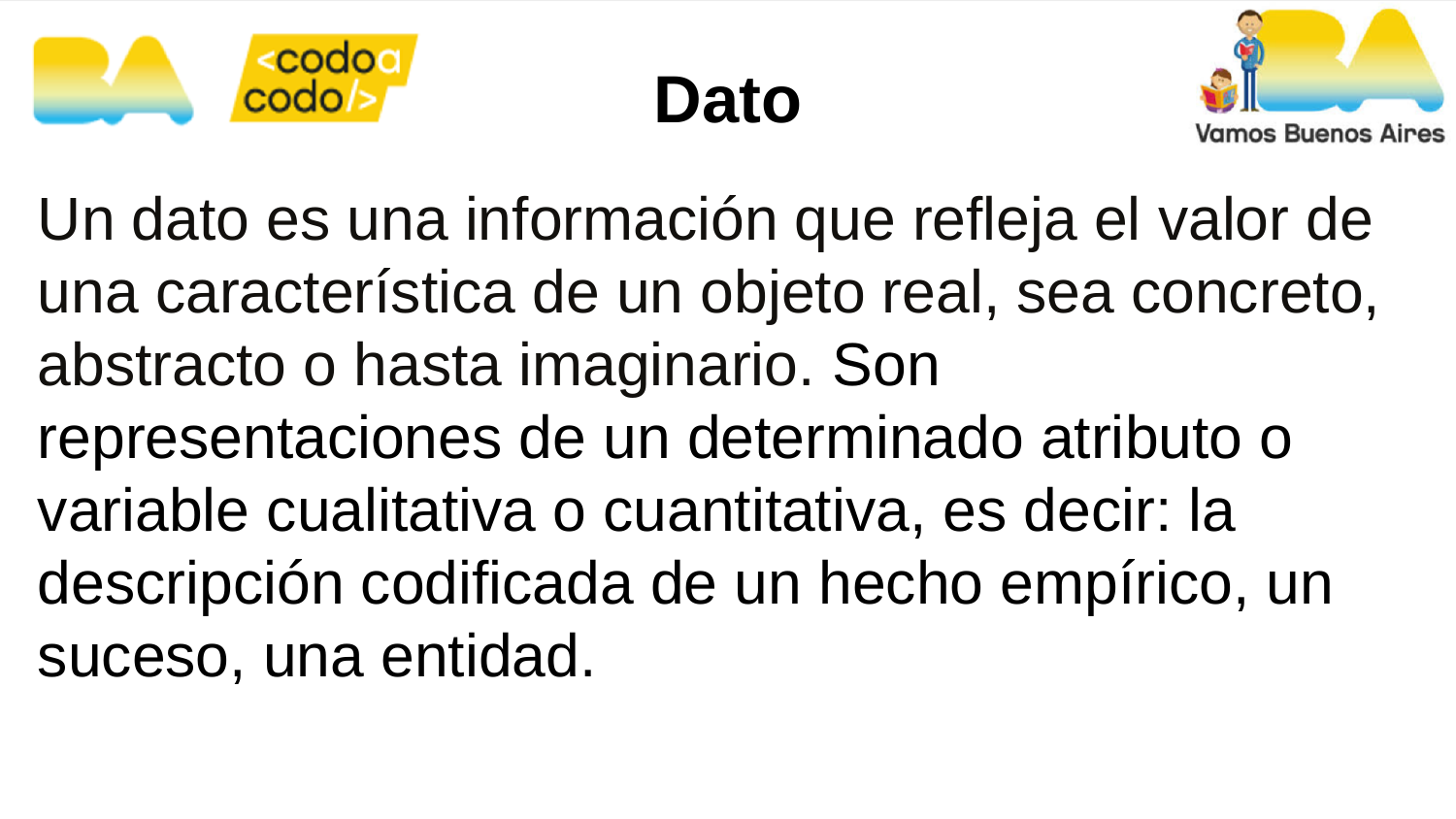

Dato
Un dato es una información que refleja el valor de una característica de un objeto real, sea concreto, abstracto o hasta imaginario. Son representaciones de un determinado atributo o variable cualitativa o cuantitativa, es decir: la descripción codificada de un hecho empírico, un suceso, una entidad.